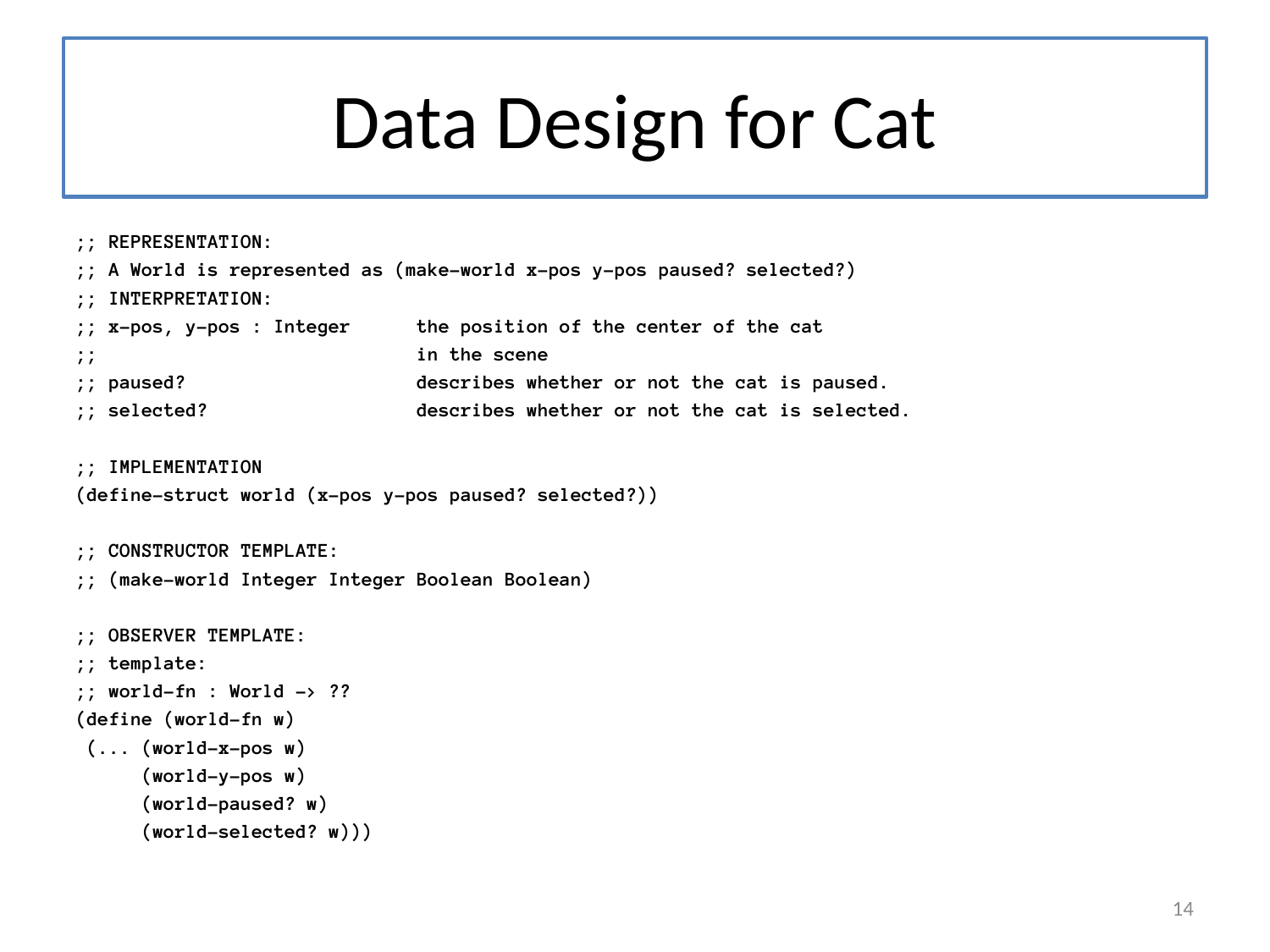

# Data Design for Cat
;; REPRESENTATION:
;; A World is represented as (make-world x-pos y-pos paused? selected?)
;; INTERPRETATION:
;; x-pos, y-pos : Integer      the position of the center of the cat
;;                             in the scene
;; paused?                     describes whether or not the cat is paused.
;; selected?                   describes whether or not the cat is selected.

;; IMPLEMENTATION
(define-struct world (x-pos y-pos paused? selected?))

;; CONSTRUCTOR TEMPLATE:
;; (make-world Integer Integer Boolean Boolean)

;; OBSERVER TEMPLATE:
;; template:
;; world-fn : World -> ??
(define (world-fn w)
 (... (world-x-pos w)
      (world-y-pos w)
      (world-paused? w)
      (world-selected? w)))
14